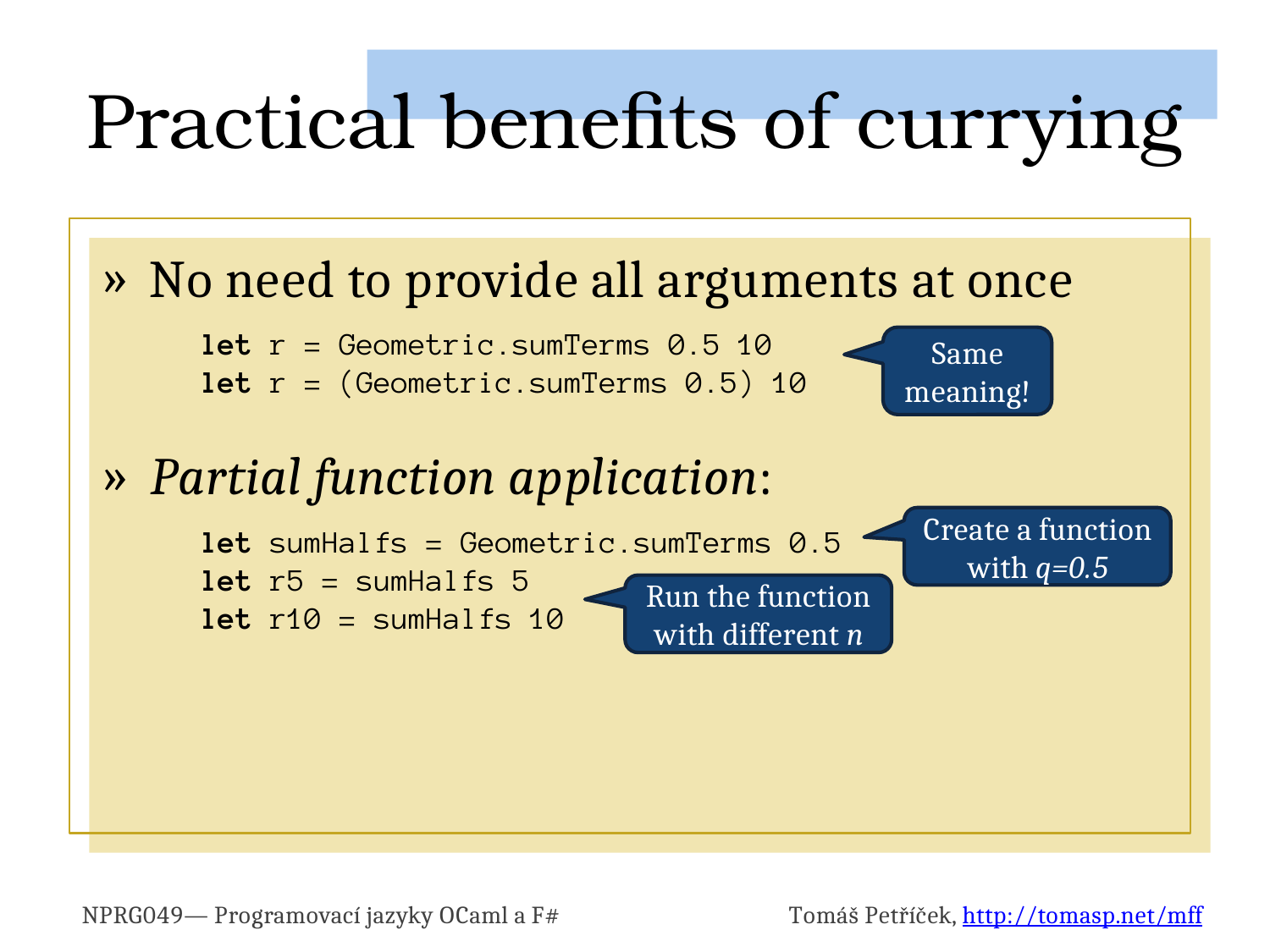

# Practical benefits of currying
No need to provide all arguments at once

Partial function application:

let r = Geometric.sumTerms 0.5 10
let r = (Geometric.sumTerms 0.5) 10
Same meaning!
Create a function with q=0.5
let sumHalfs = Geometric.sumTerms 0.5
let r5 = sumHalfs 5
let r10 = sumHalfs 10
Run the function with different n